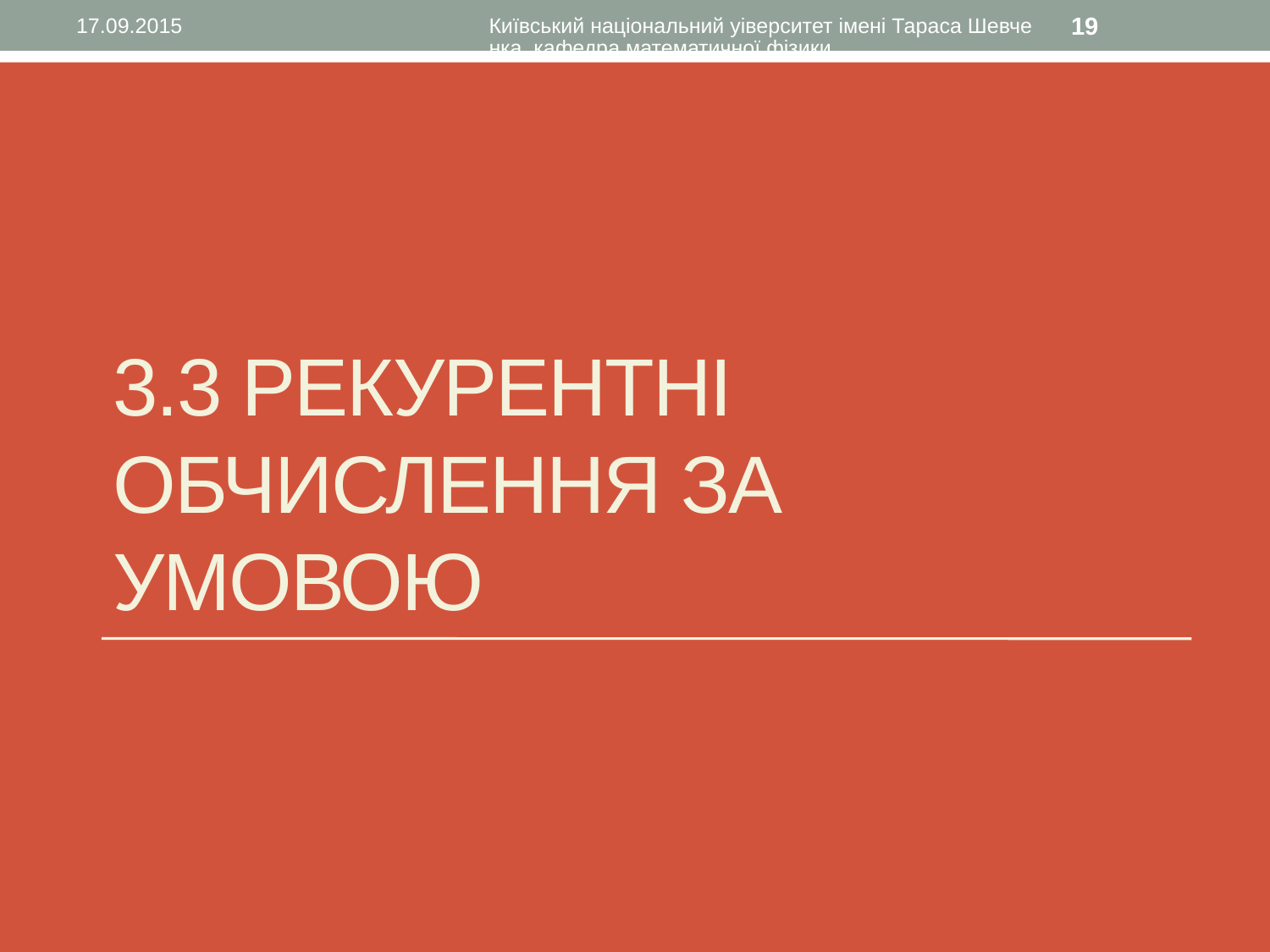

17.09.2015
Київський національний уіверситет імені Тараса Шевченка, кафедра математичної фізики
19
# 3.3 Рекурентні обчислення за умовою